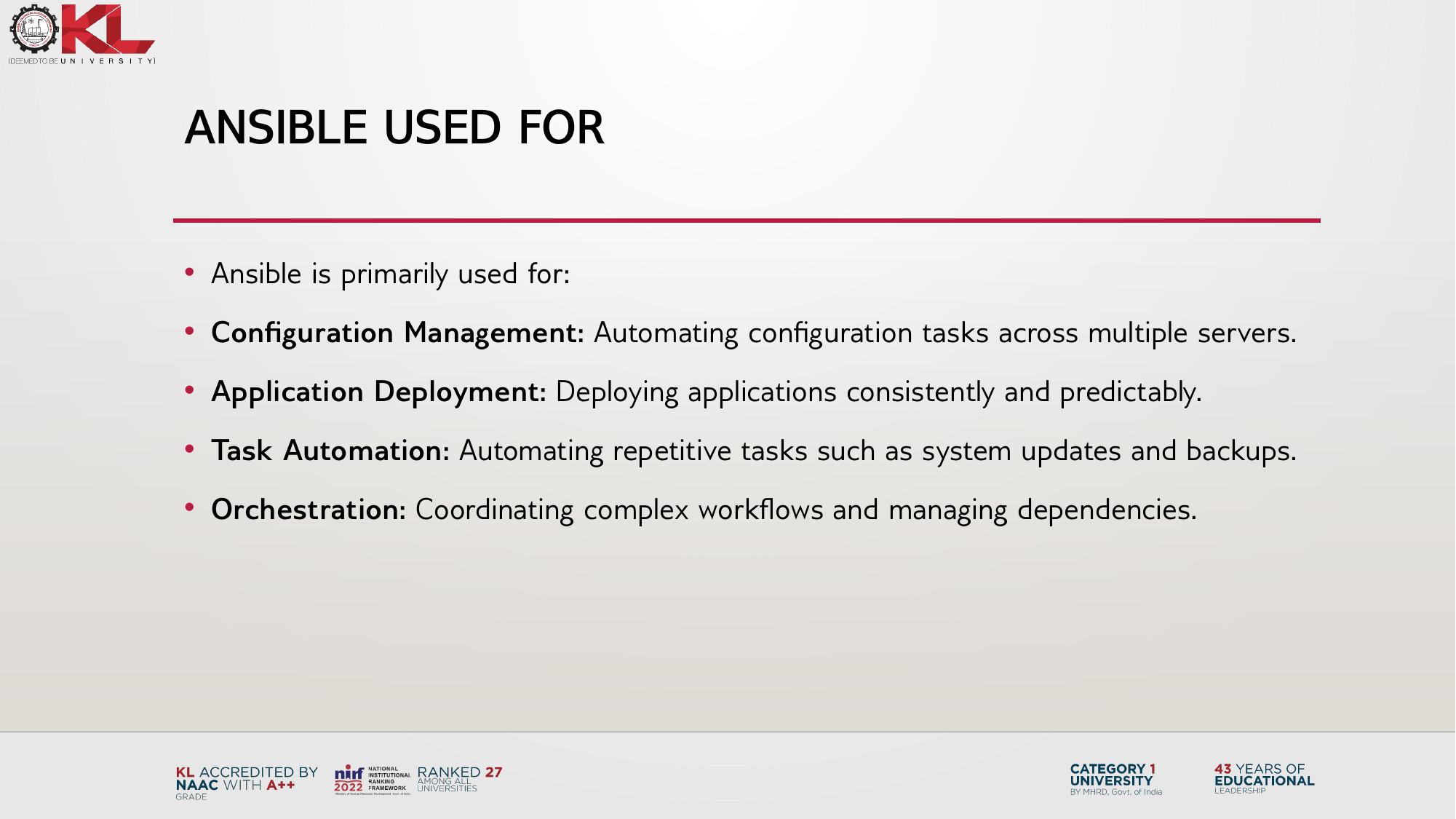

# Ansible Used For
Ansible is primarily used for:
Configuration Management: Automating configuration tasks across multiple servers.
Application Deployment: Deploying applications consistently and predictably.
Task Automation: Automating repetitive tasks such as system updates and backups.
Orchestration: Coordinating complex workflows and managing dependencies.